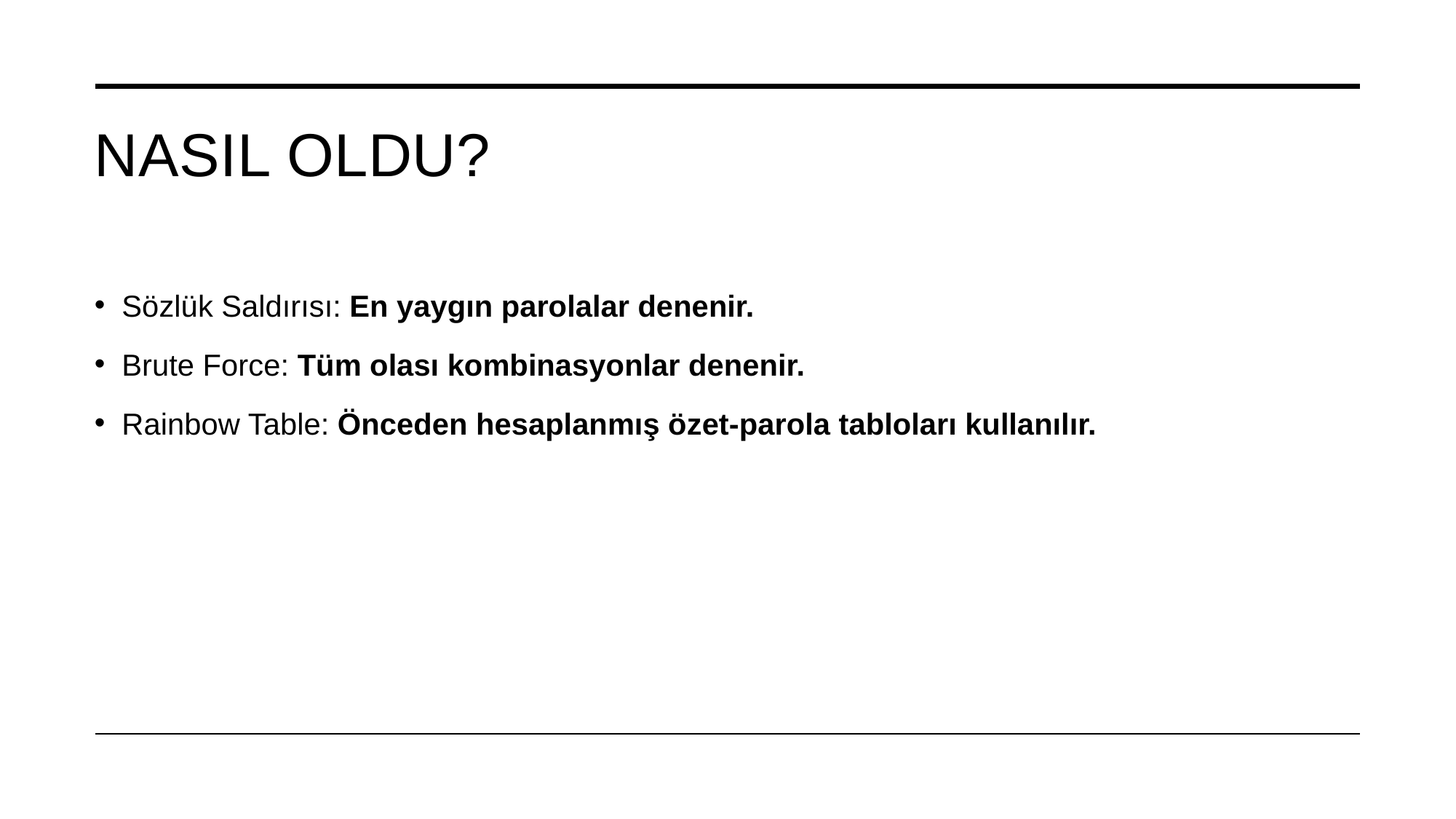

# Nasıl oldu?
Sözlük Saldırısı: En yaygın parolalar denenir.
Brute Force: Tüm olası kombinasyonlar denenir.
Rainbow Table: Önceden hesaplanmış özet-parola tabloları kullanılır.